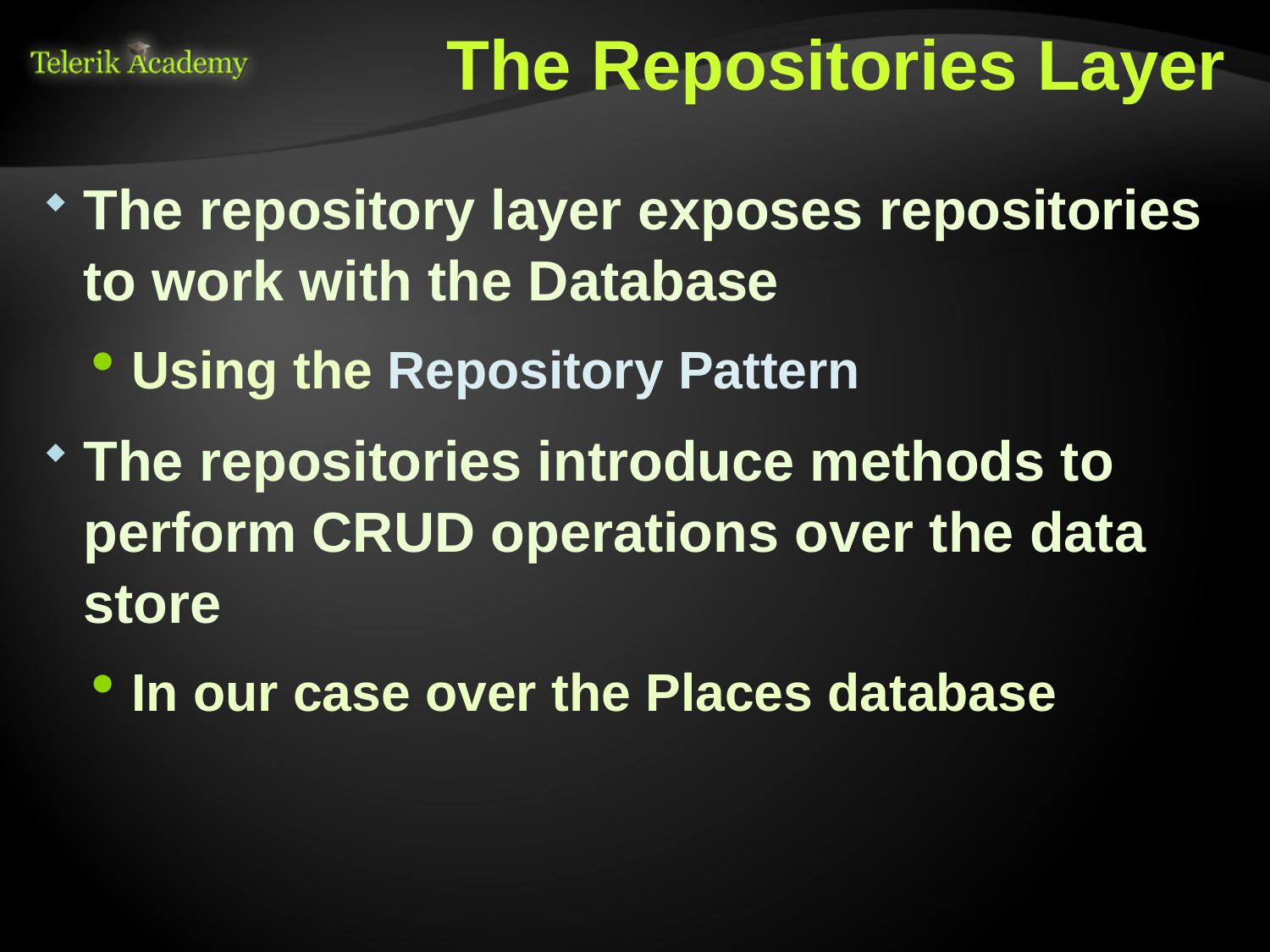

# The Repositories Layer
The repository layer exposes repositories to work with the Database
Using the Repository Pattern
The repositories introduce methods to perform CRUD operations over the data store
In our case over the Places database